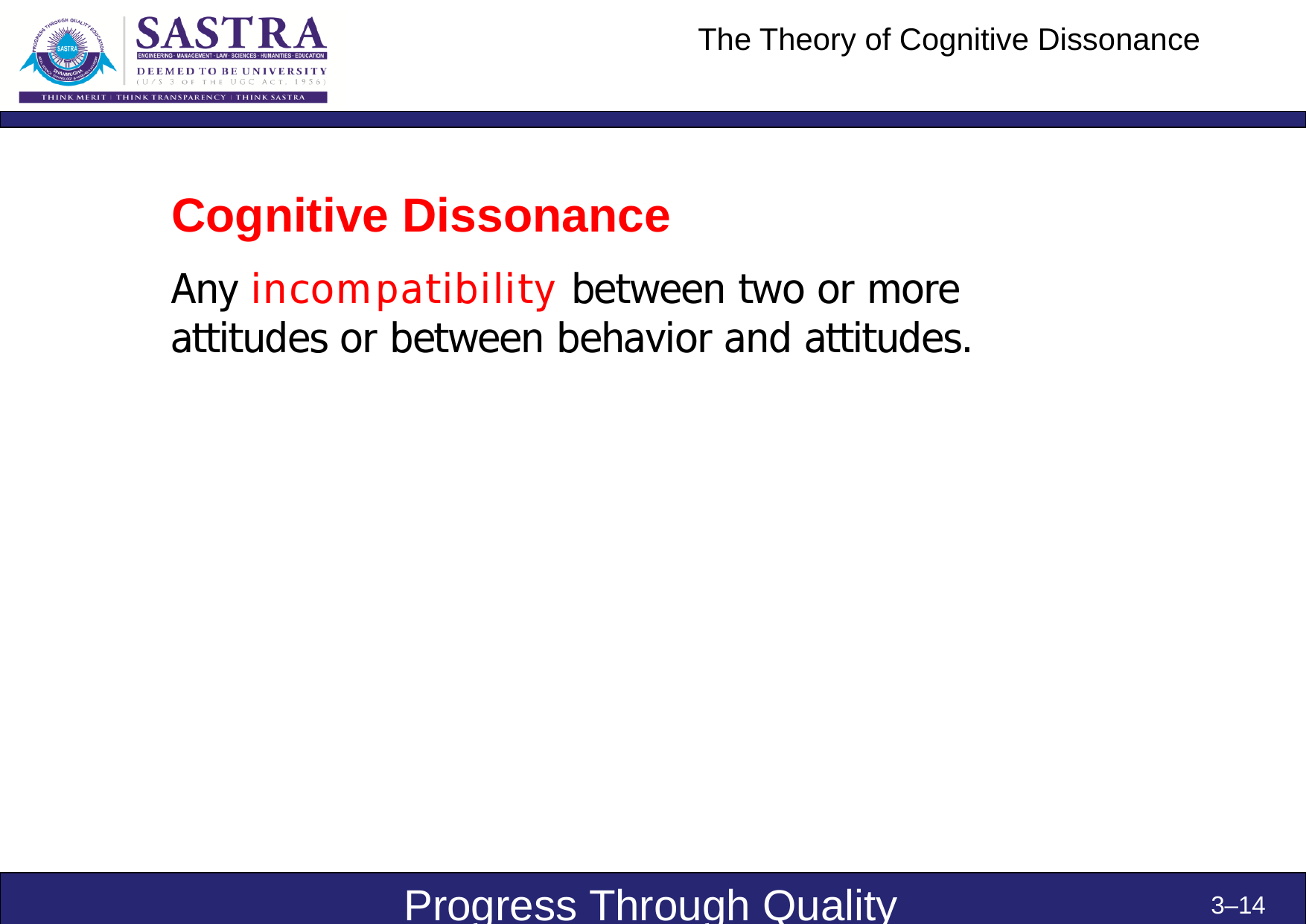

# The Theory of Cognitive Dissonance
Cognitive Dissonance
Any incompatibility between two or more attitudes or between behavior and attitudes.
3–14